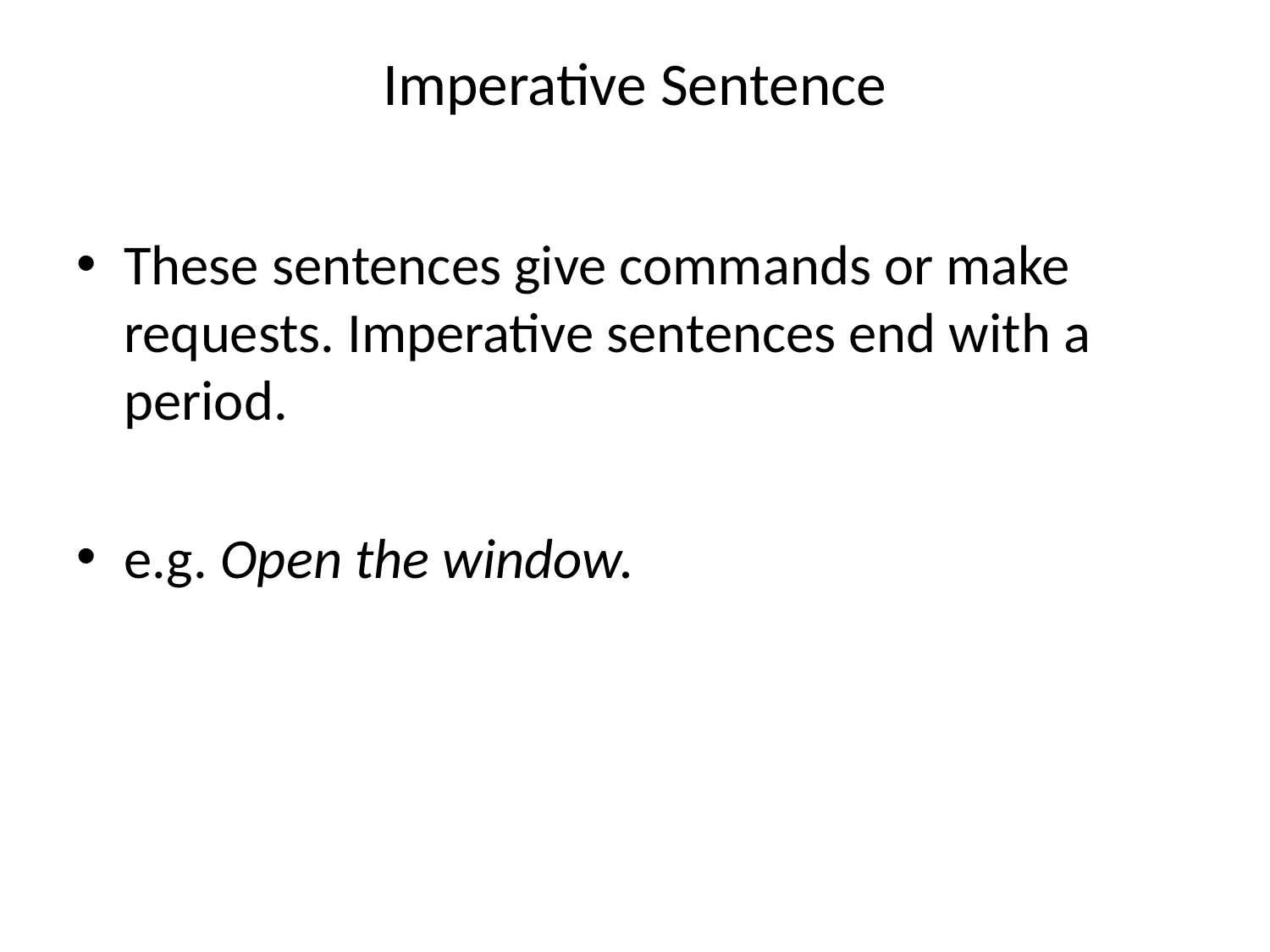

# Imperative Sentence
These sentences give commands or make requests. Imperative sentences end with a period.

e.g. Open the window.